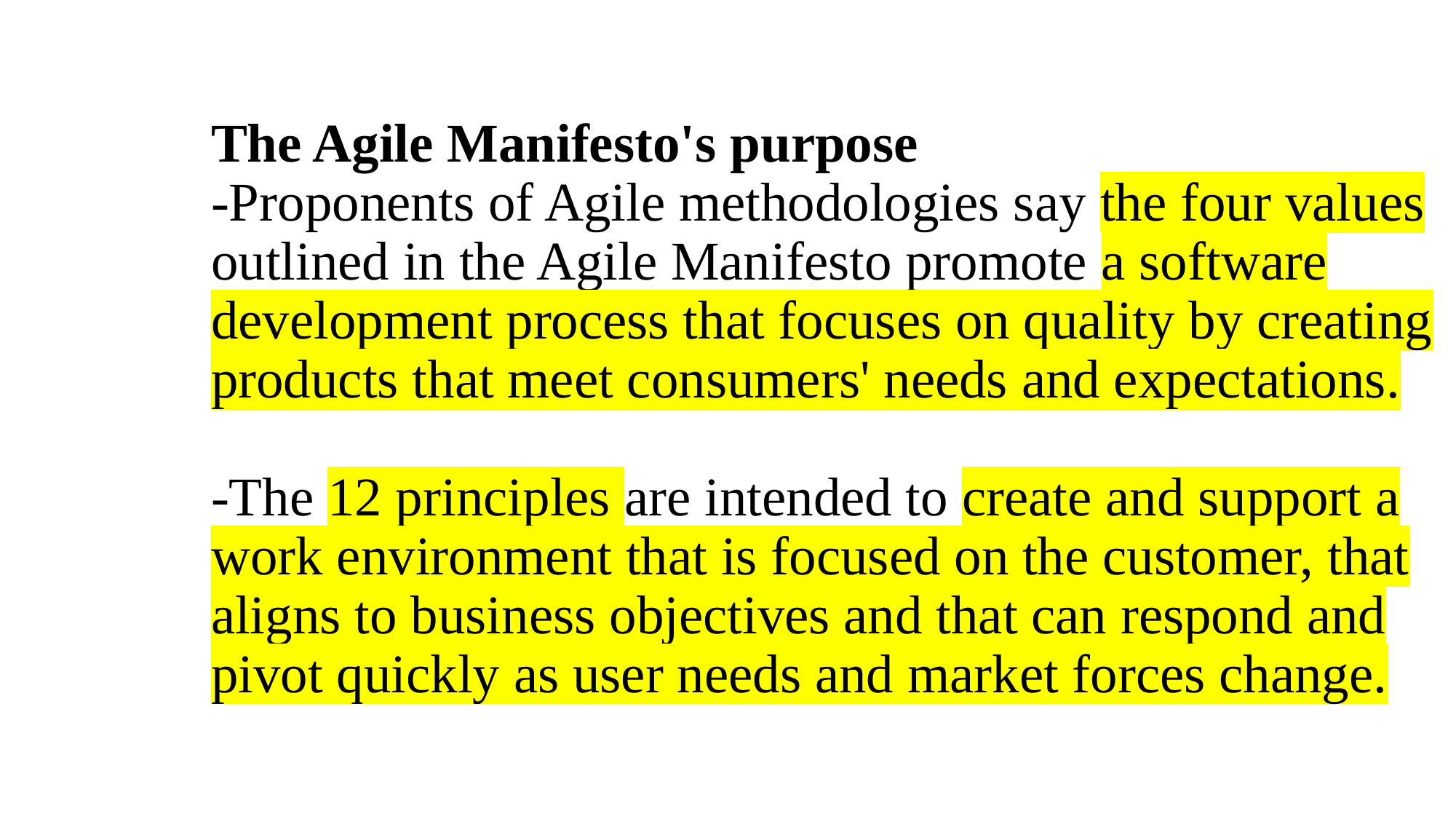

# The Agile Manifesto's purpose -Proponents of Agile methodologies say the four values outlined in the Agile Manifesto promote a software development process that focuses on quality by creating products that meet consumers' needs and expectations. -The 12 principles are intended to create and support a work environment that is focused on the customer, that aligns to business objectives and that can respond and pivot quickly as user needs and market forces change.